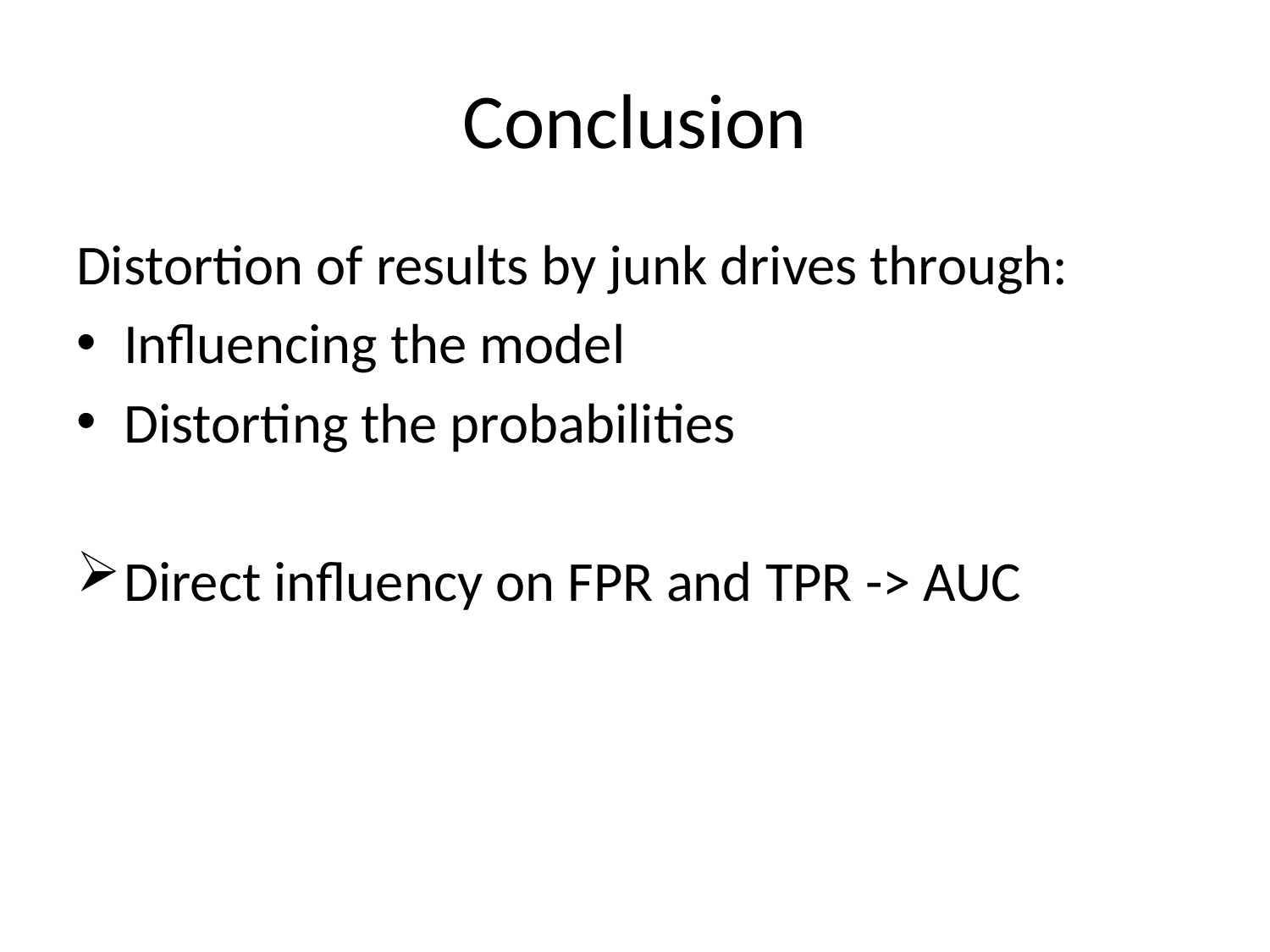

# Conclusion
Distortion of results by junk drives through:
Influencing the model
Distorting the probabilities

Direct influency on FPR and TPR -> AUC